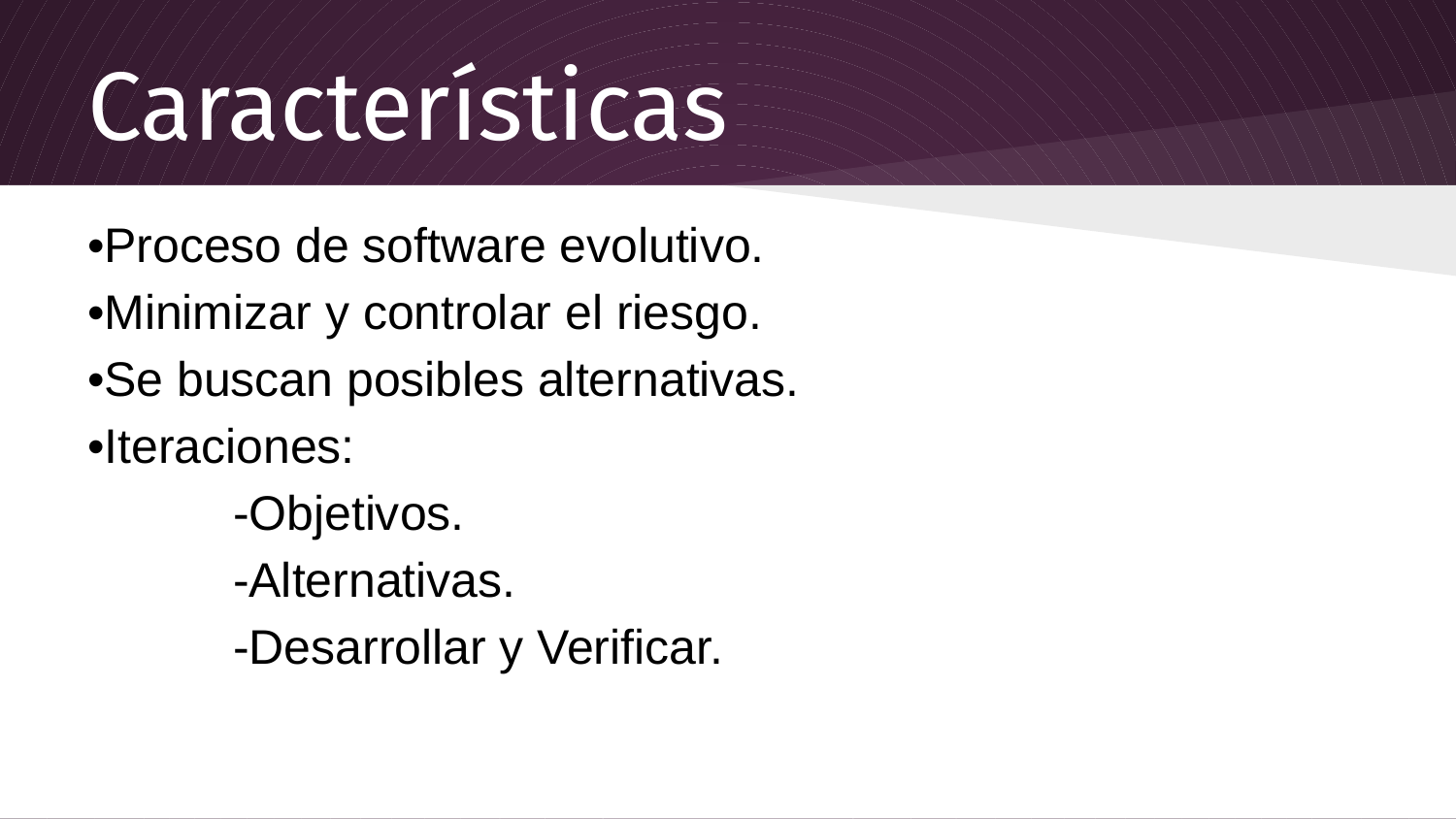

# Características
•Proceso de software evolutivo.
•Minimizar y controlar el riesgo.
•Se buscan posibles alternativas.
•Iteraciones:
	-Objetivos.
	-Alternativas.
	-Desarrollar y Verificar.